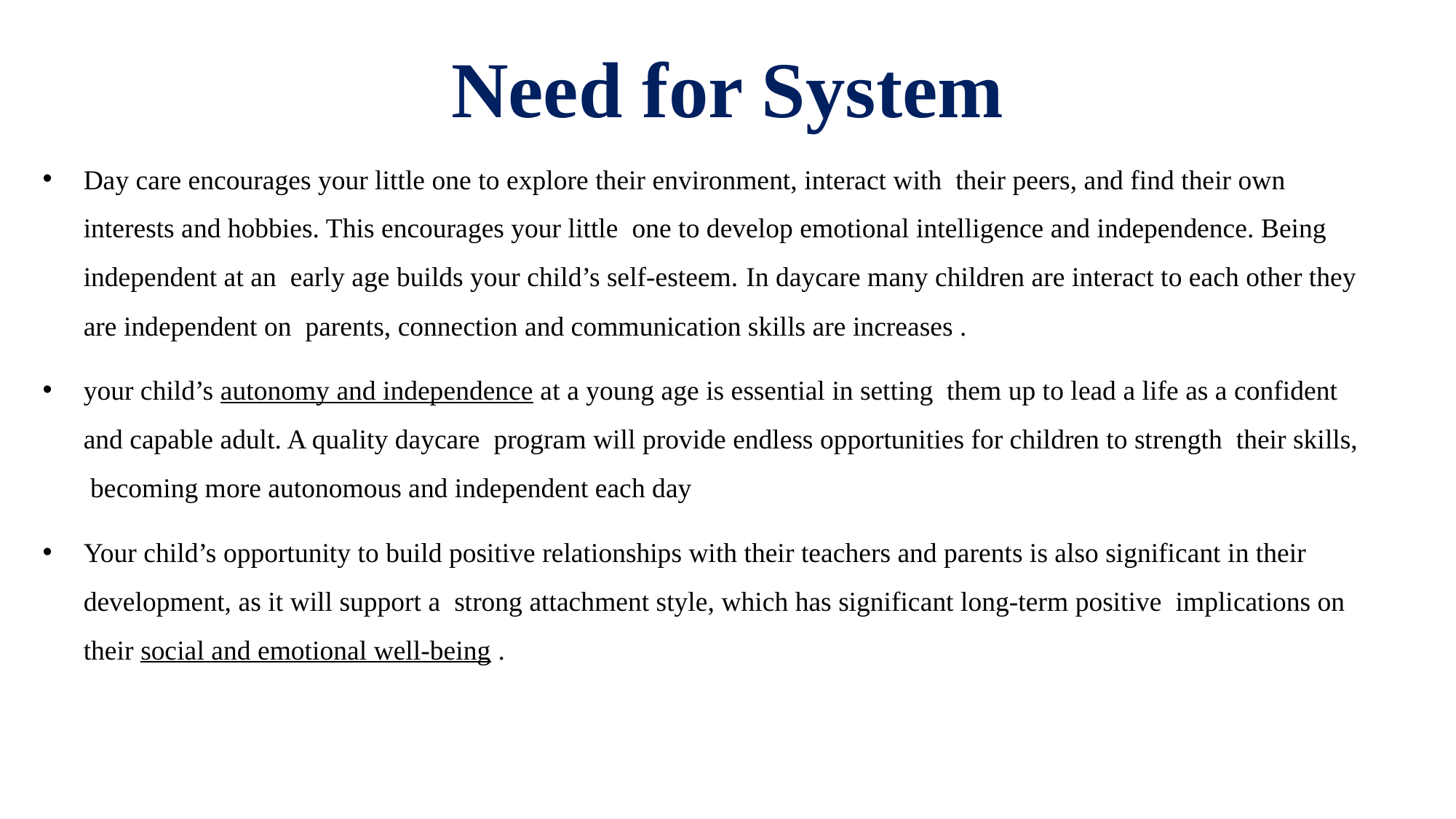

# Need for System
Day care encourages your little one to explore their environment, interact with  their peers, and find their own interests and hobbies. This encourages your little  one to develop emotional intelligence and independence. Being independent at an  early age builds your child’s self-esteem. In daycare many children are interact to each other they are independent on  parents, connection and communication skills are increases .
your child’s autonomy and independence at a young age is essential in setting  them up to lead a life as a confident and capable adult. A quality daycare  program will provide endless opportunities for children to strength  their skills,  becoming more autonomous and independent each day
Your child’s opportunity to build positive relationships with their teachers and parents is also significant in their development, as it will support a  strong attachment style, which has significant long-term positive  implications on their social and emotional well-being .